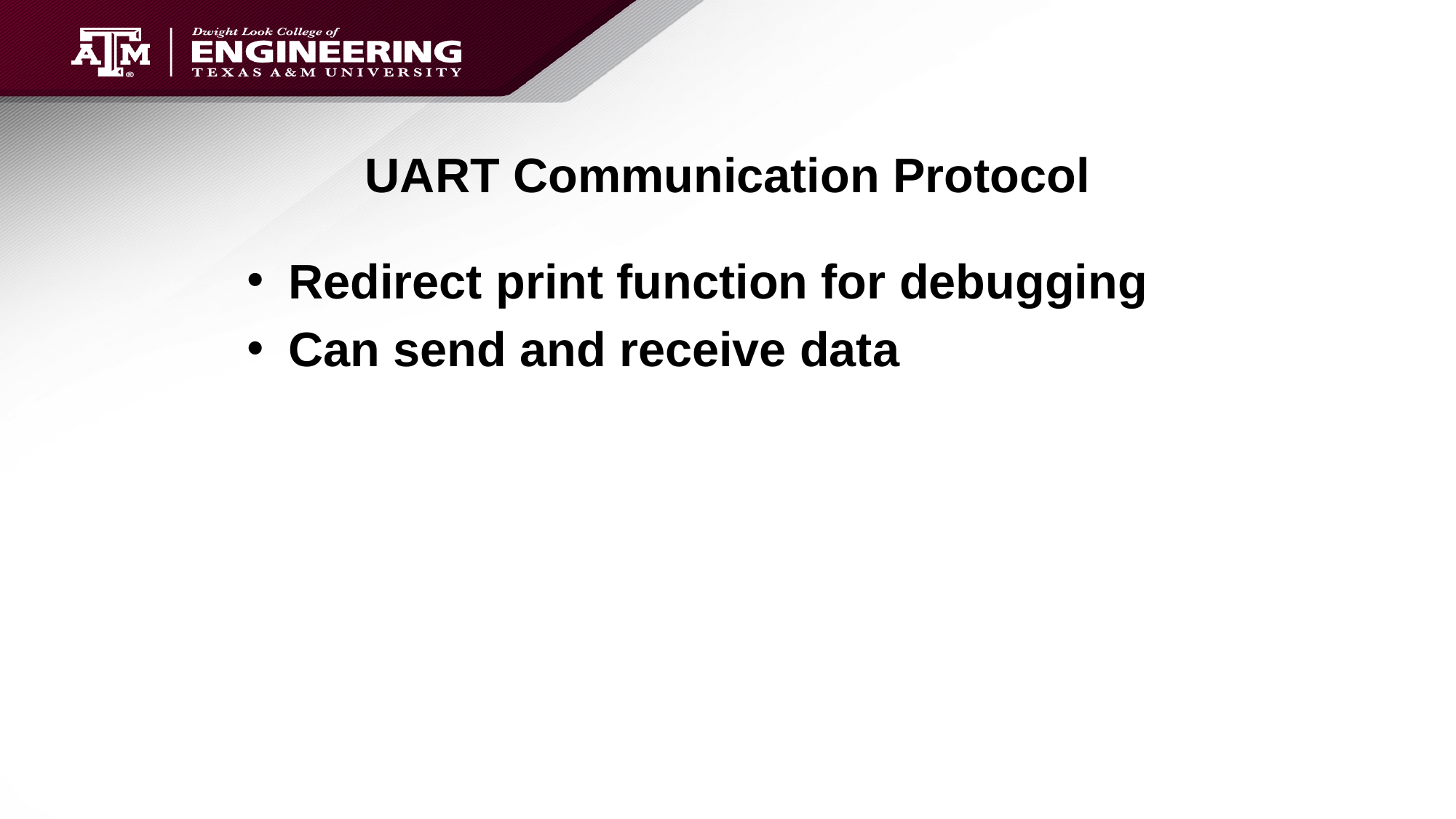

# UART Communication Protocol
Redirect print function for debugging
Can send and receive data